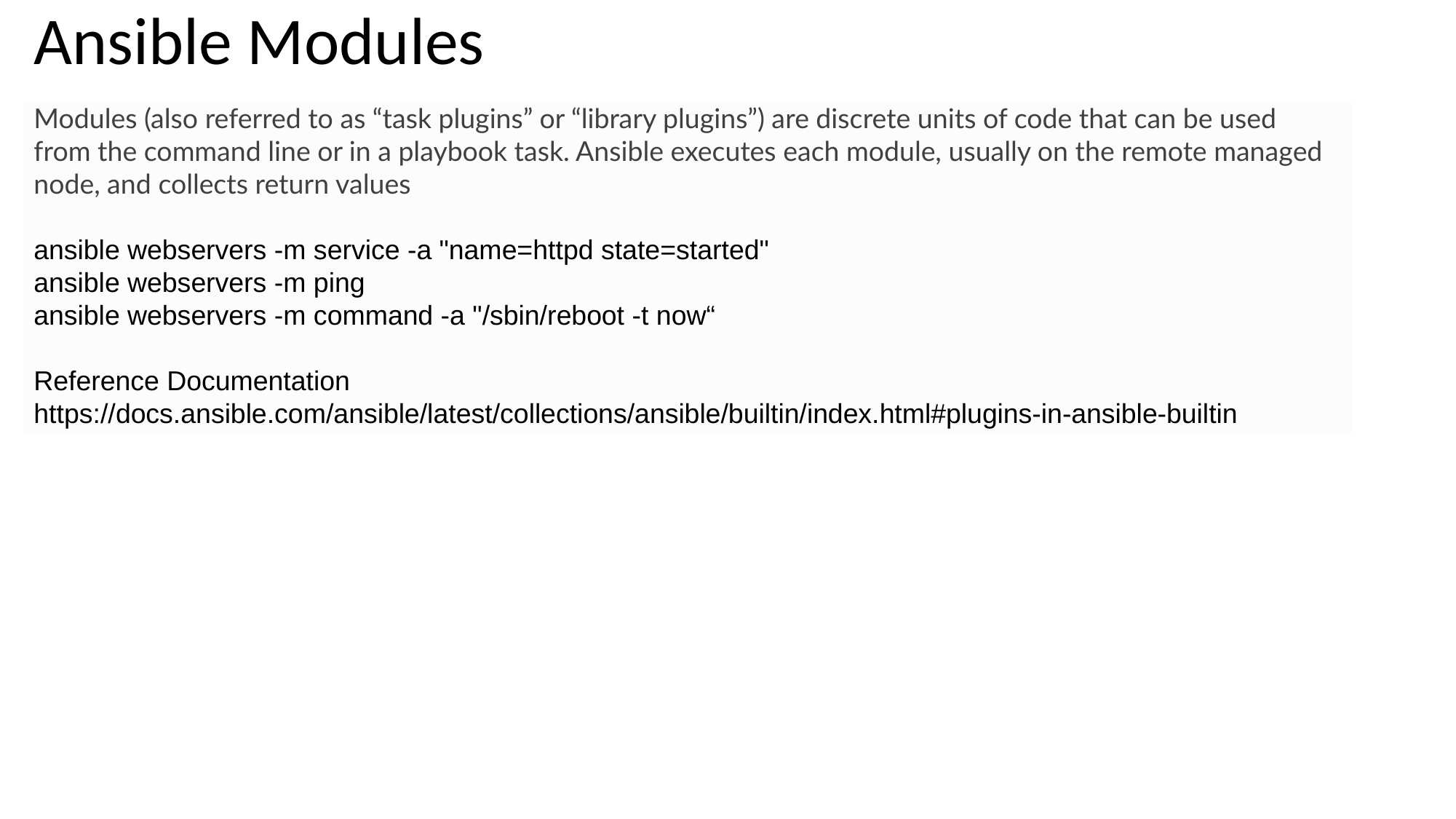

# Ansible Modules
Modules (also referred to as “task plugins” or “library plugins”) are discrete units of code that can be used from the command line or in a playbook task. Ansible executes each module, usually on the remote managed node, and collects return values

ansible webservers -m service -a "name=httpd state=started"
ansible webservers -m ping
ansible webservers -m command -a "/sbin/reboot -t now“

Reference Documentation
https://docs.ansible.com/ansible/latest/collections/ansible/builtin/index.html#plugins-in-ansible-builtin